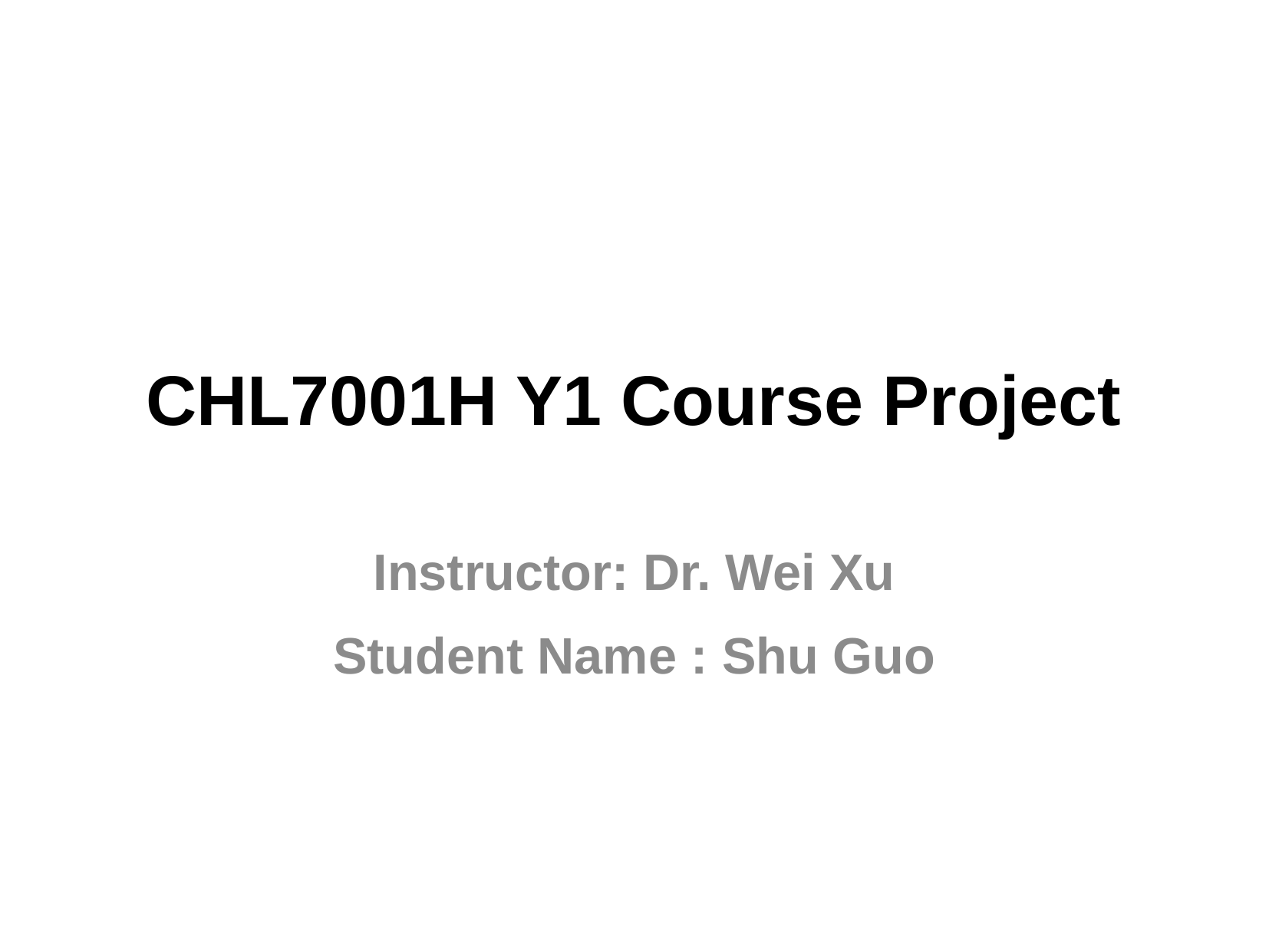

# CHL7001H Y1 Course Project
Instructor: Dr. Wei Xu
Student Name : Shu Guo